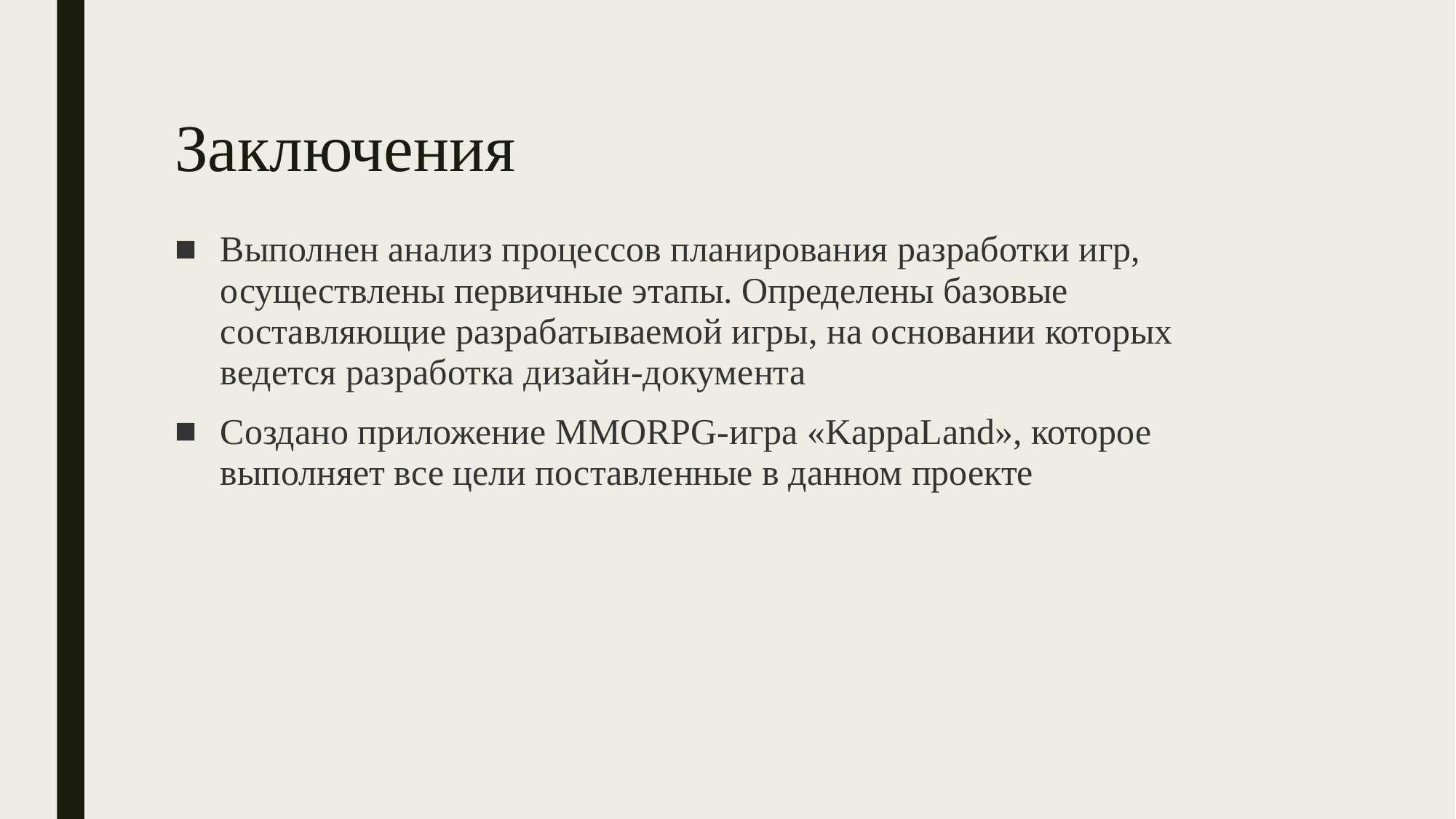

# Заключения

Выполнен анализ процессов планирования разработки игр, осуществлены первичные этапы. Определены базовые составляющие разрабатываемой игры, на основании которых ведется разработка дизайн-документа
Создано приложение MMORPG-игра «KappaLand», которое  выполняет все цели поставленные в данном проекте